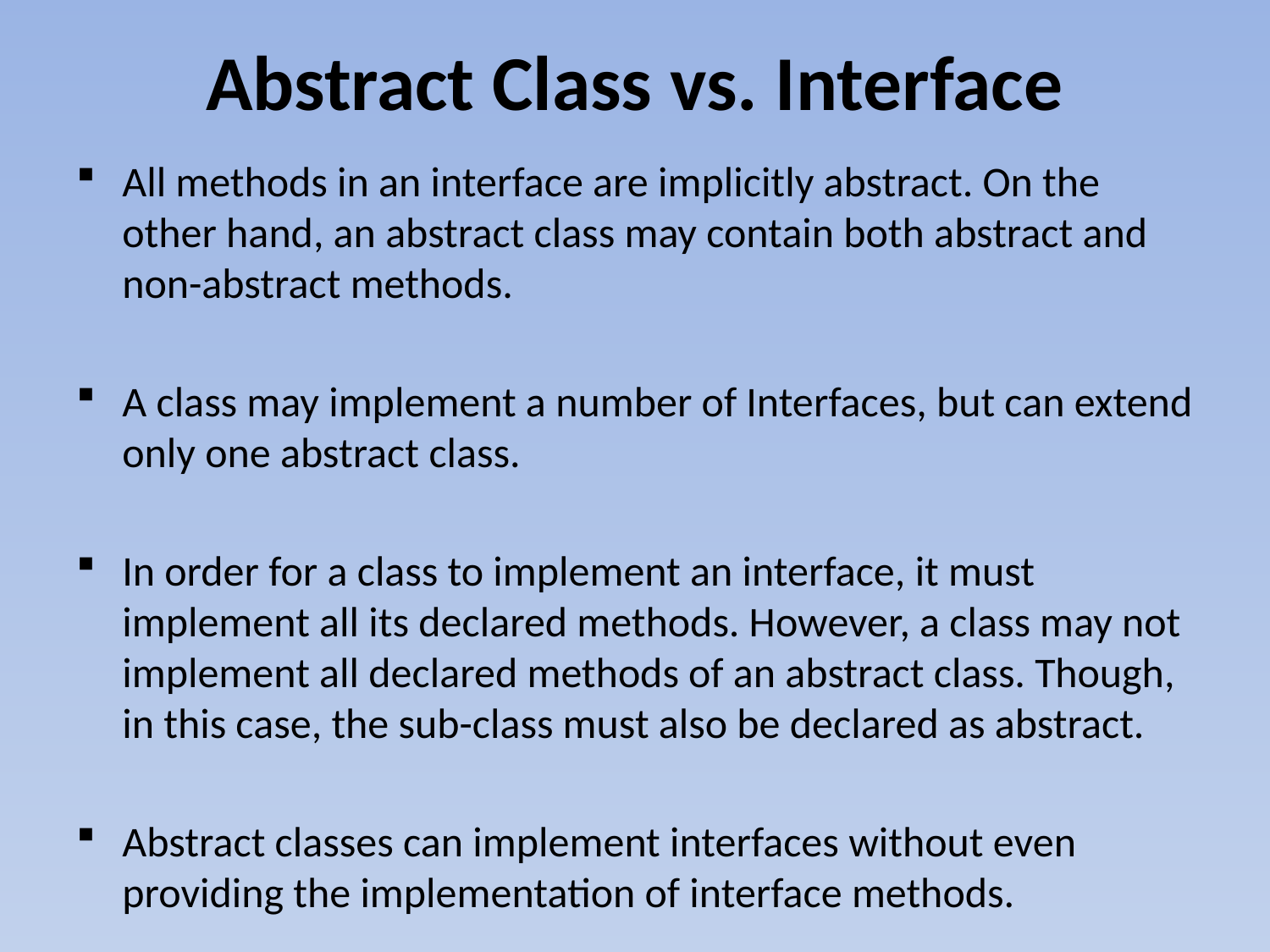

# Abstract Class vs. Interface
All methods in an interface are implicitly abstract. On the other hand, an abstract class may contain both abstract and non-abstract methods.

A class may implement a number of Interfaces, but can extend only one abstract class.

In order for a class to implement an interface, it must implement all its declared methods. However, a class may not implement all declared methods of an abstract class. Though, in this case, the sub-class must also be declared as abstract.

Abstract classes can implement interfaces without even providing the implementation of interface methods.